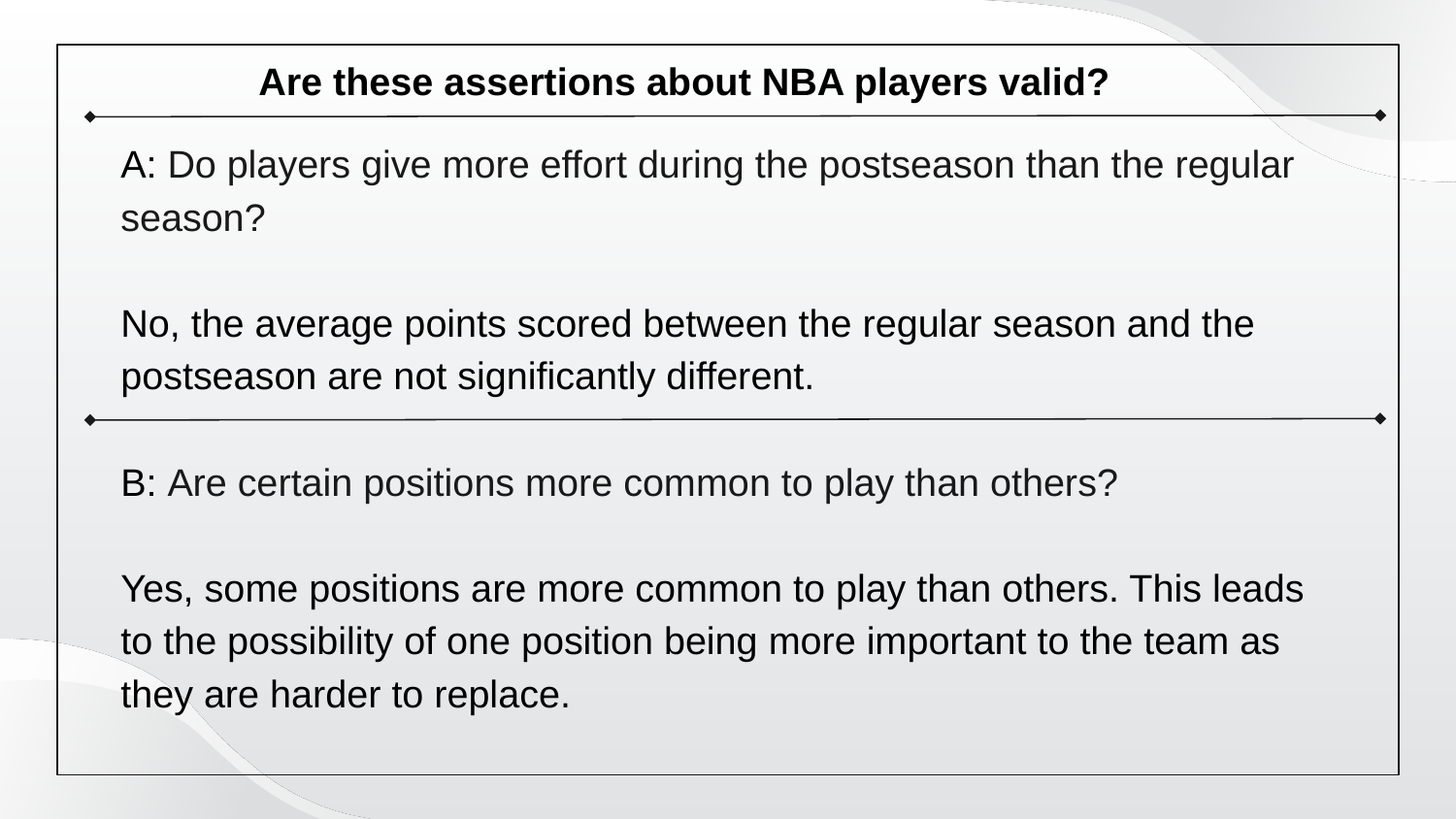

Are these assertions about NBA players valid?
A: Do players give more effort during the postseason than the regular season?

No, the average points scored between the regular season and the postseason are not significantly different.

B: Are certain positions more common to play than others?

Yes, some positions are more common to play than others. This leads to the possibility of one position being more important to the team as they are harder to replace.